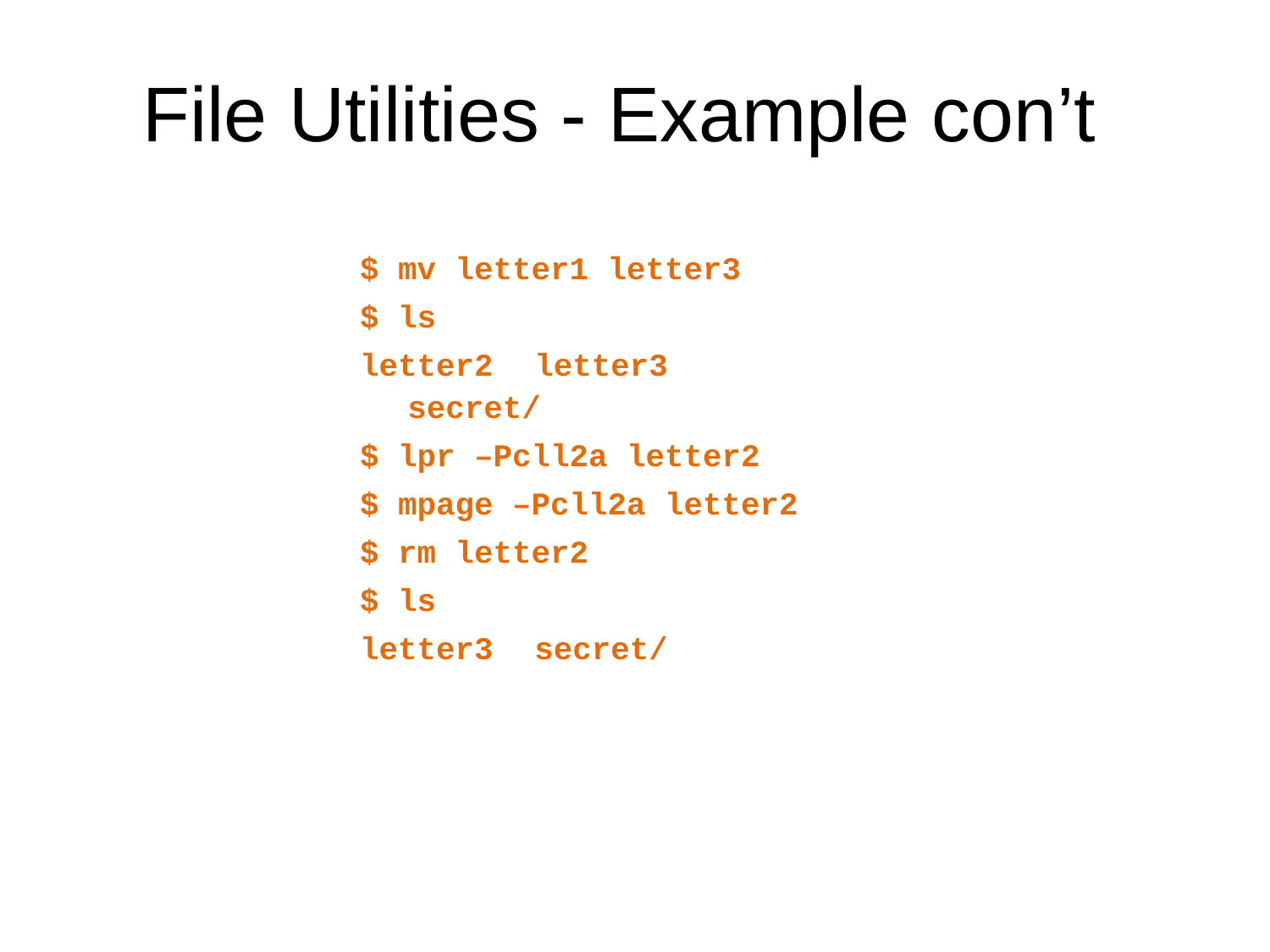

# File Utilities - Example con’t
$ mv letter1 letter3
$ ls
letter2	letter3	secret/
$ lpr –Pcll2a letter2
$ mpage –Pcll2a letter2
$ rm letter2
$ ls
letter3	secret/